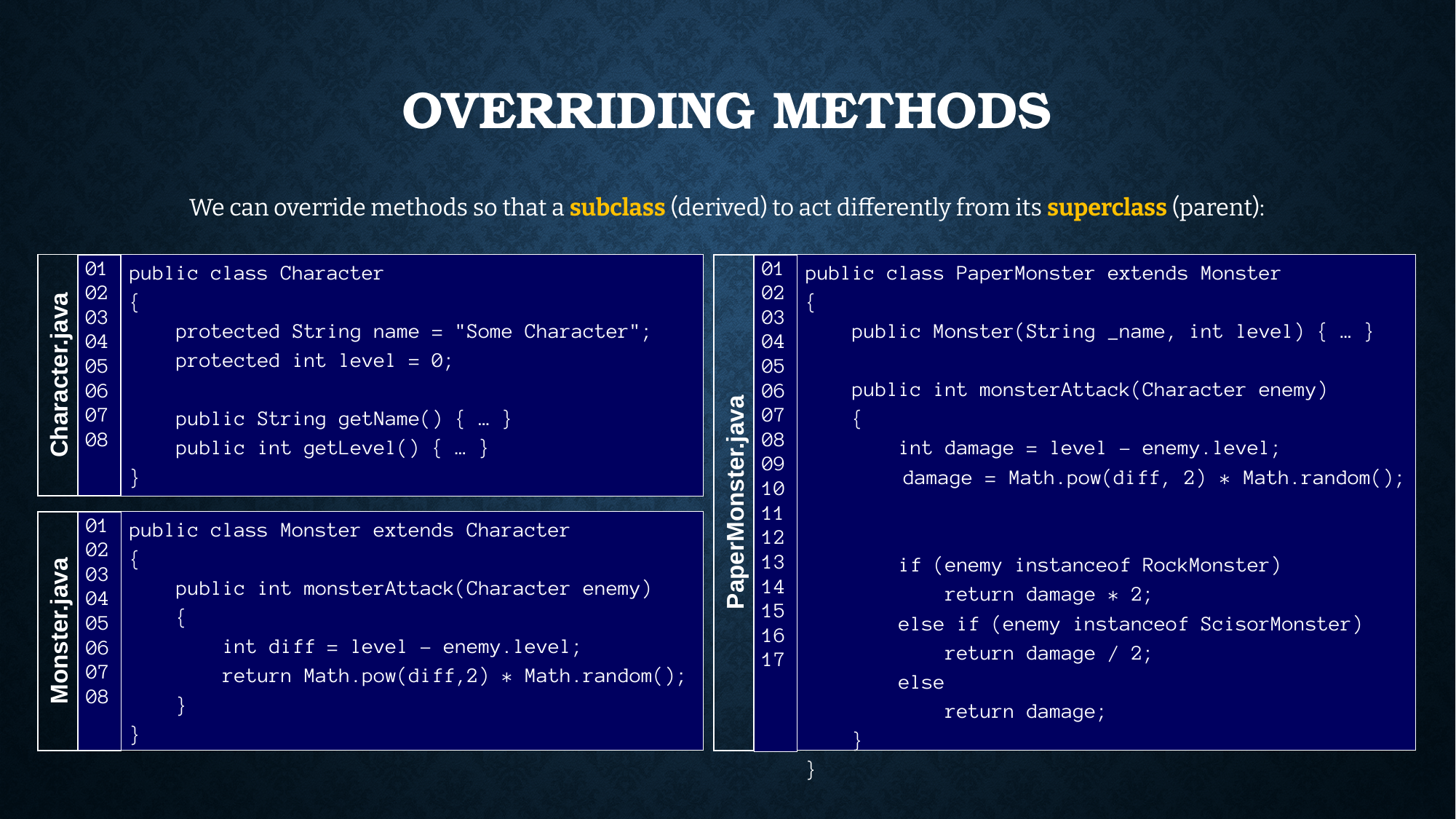

# Overriding Methods
We can override methods so that a subclass (derived) to act differently from its superclass (parent):
public class PaperMonster extends Monster
{
    public Monster(String _name, int level) { … }

    public int monsterAttack(Character enemy)
    {
        int damage = level – enemy.level;
        damage = Math.pow(diff, 2) * Math.random();

        if (enemy instanceof RockMonster)
            return damage * 2;
        else if (enemy instanceof ScisorMonster)
            return damage / 2;
        else
            return damage;
    }
}
| 01 02 03 04 05 06 07 08 |
| --- |
| 01 02 03 04 05 06 07 08 09 10 11 12 13 14 15 16 17 |
| --- |
public class Character
{
    protected String name = "Some Character";
    protected int level = 0;

    public String getName() { … }
    public int getLevel() { … }
}
Character.java
PaperMonster.java
| 01 02 03 04 05 06 07 08 |
| --- |
public class Monster extends Character
{
    public int monsterAttack(Character enemy)
    {
        int diff = level – enemy.level;
        return Math.pow(diff,2) * Math.random();
    }
}
Monster.java